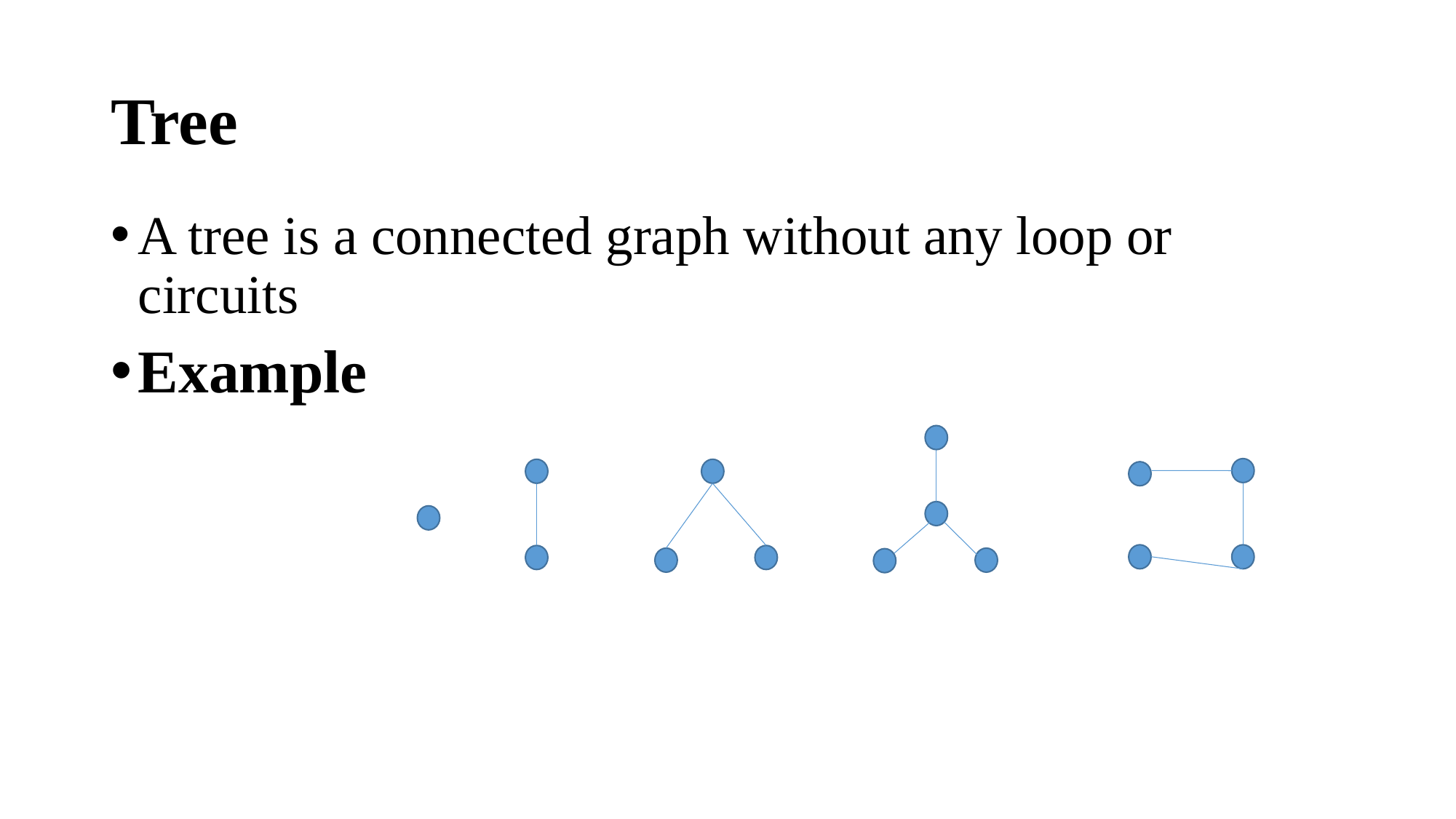

# Tree
A tree is a connected graph without any loop or circuits
Example